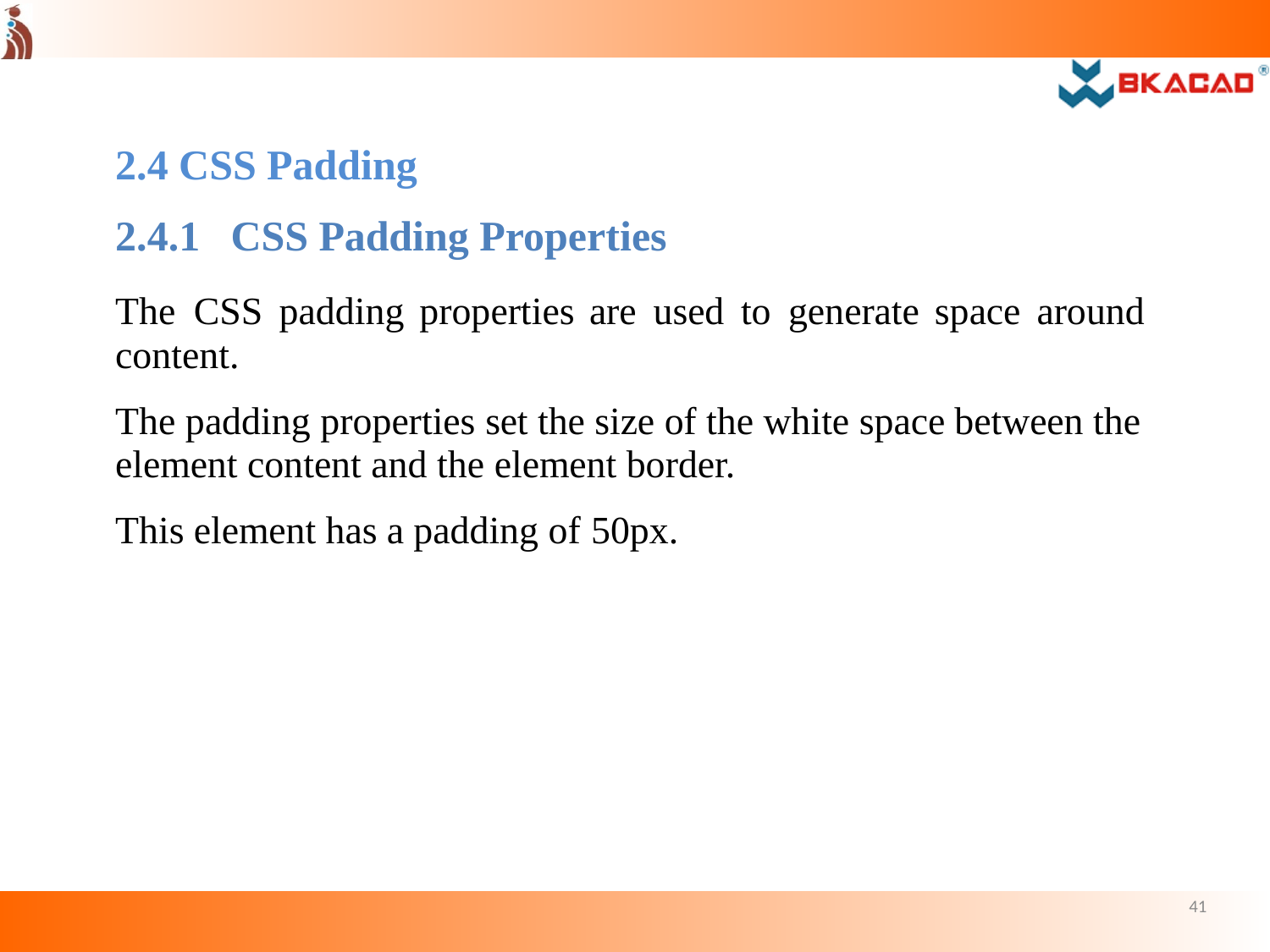

2.4 CSS Padding
2.4.1	CSS Padding Properties
The	CSS	padding	properties	are	used	to	generate	space	around  content.
The padding properties set the size of the white space between the  element content and the element border.
This element has a padding of 50px.
41